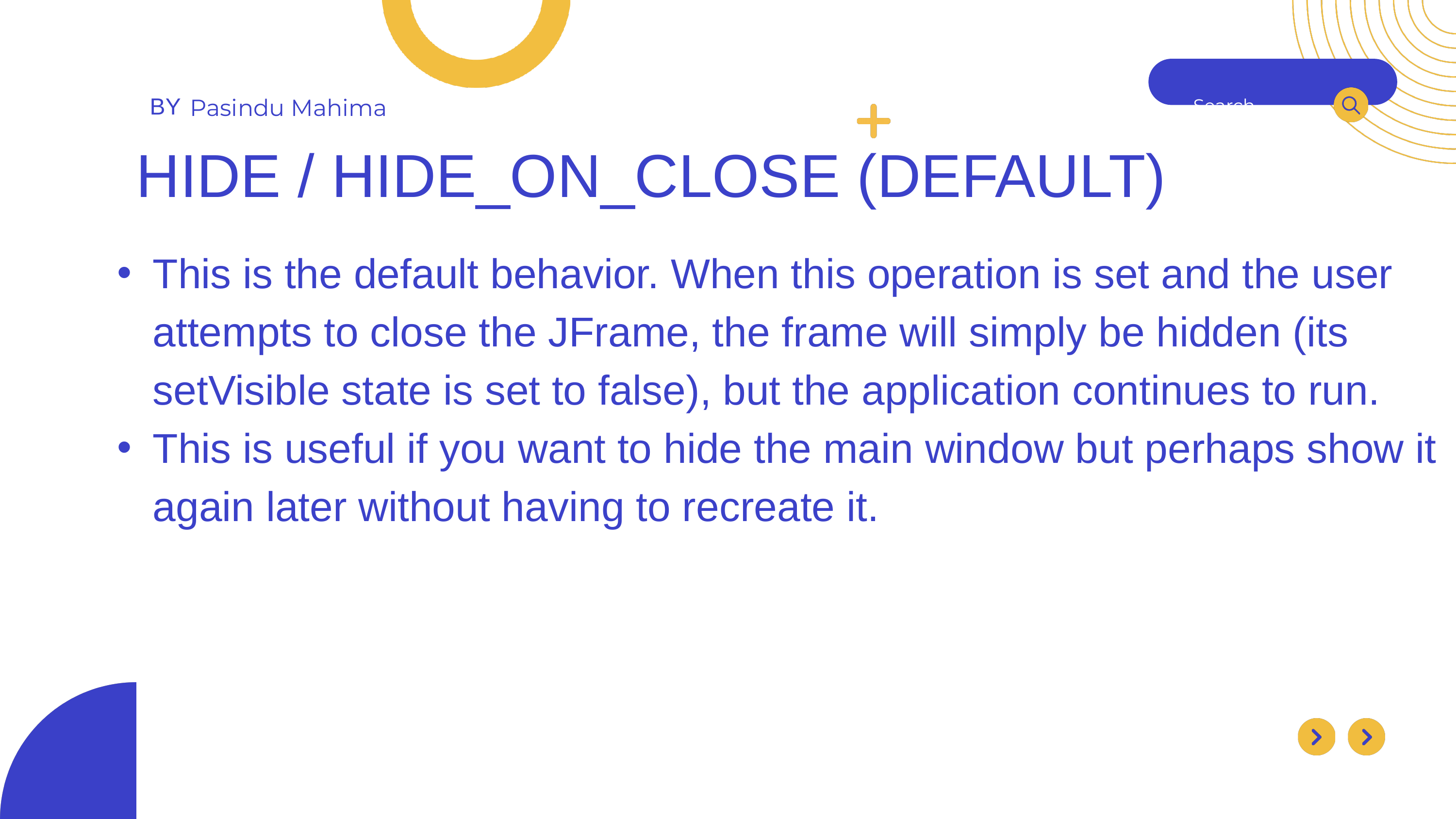

BY

Pasindu Mahima
Search . . .

HIDE / HIDE_ON_CLOSE (DEFAULT)
This is the default behavior. When this operation is set and the user attempts to close the JFrame, the frame will simply be hidden (its setVisible state is set to false), but the application continues to run.
This is useful if you want to hide the main window but perhaps show it again later without having to recreate it.